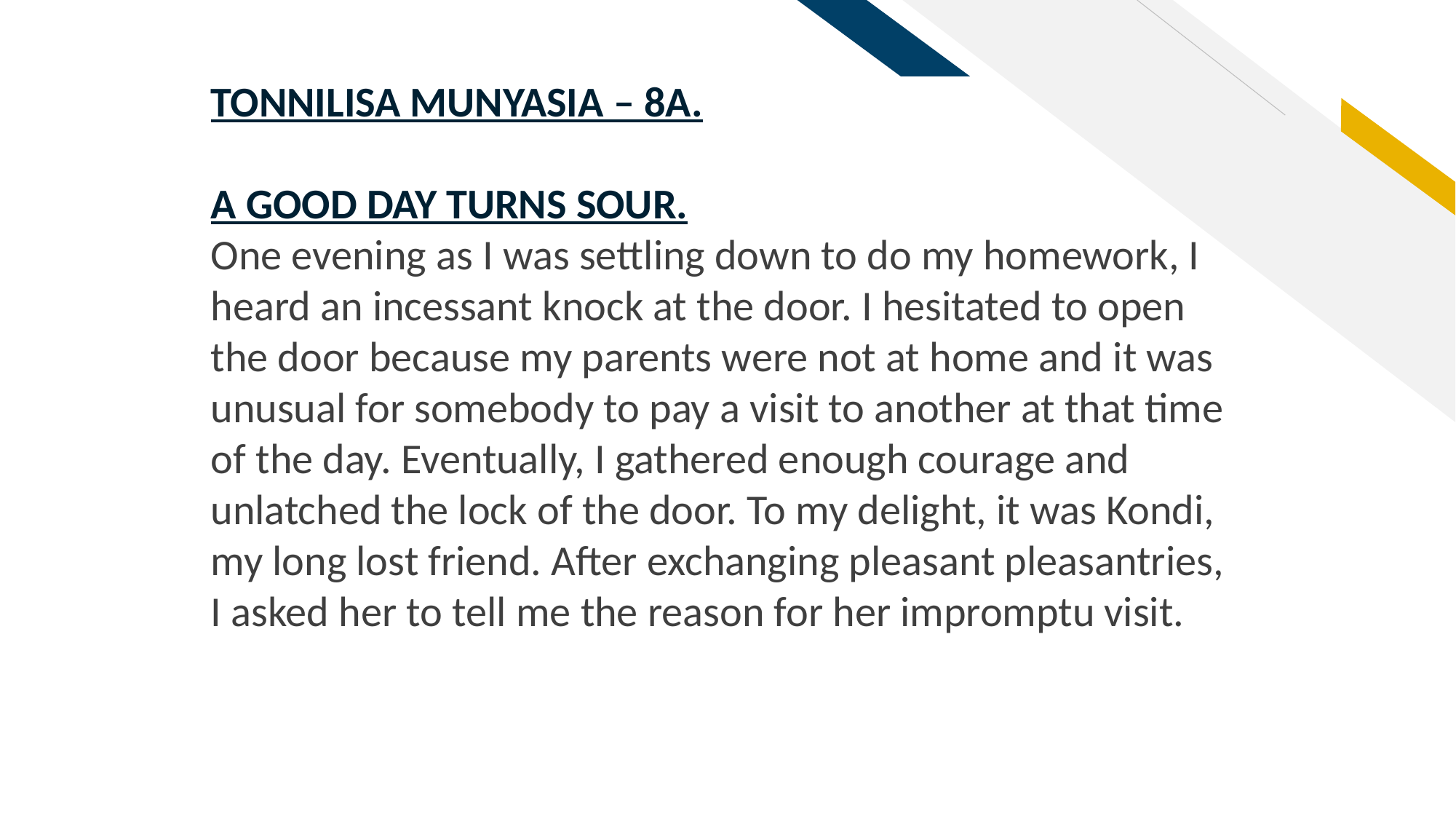

TONNILISA MUNYASIA – 8A.

A GOOD DAY TURNS SOUR.
One evening as I was settling down to do my homework, I heard an incessant knock at the door. I hesitated to open the door because my parents were not at home and it was unusual for somebody to pay a visit to another at that time of the day. Eventually, I gathered enough courage and unlatched the lock of the door. To my delight, it was Kondi, my long lost friend. After exchanging pleasant pleasantries, I asked her to tell me the reason for her impromptu visit.